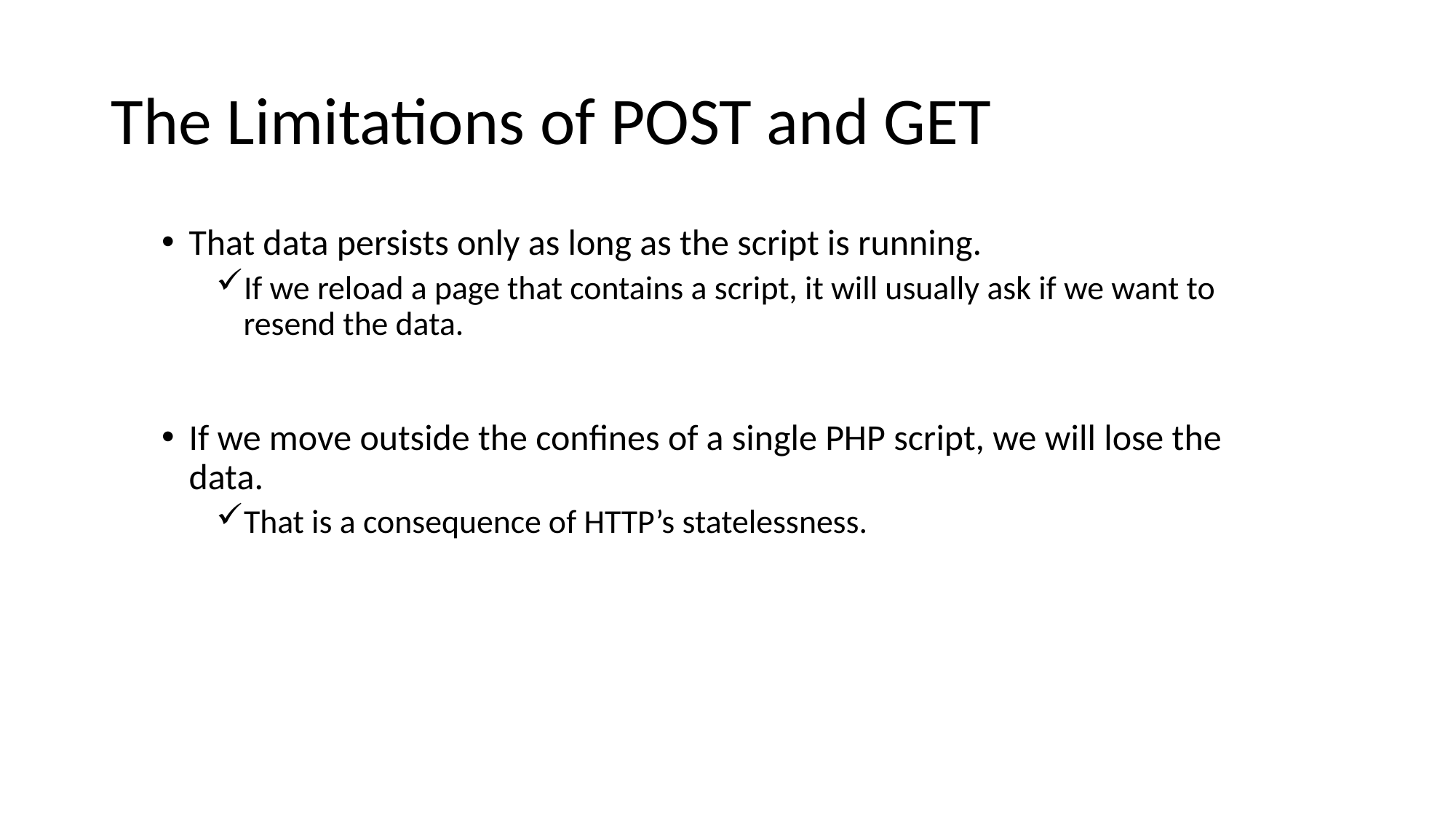

# The Limitations of POST and GET
That data persists only as long as the script is running.
If we reload a page that contains a script, it will usually ask if we want to resend the data.

If we move outside the confines of a single PHP script, we will lose the data.
That is a consequence of HTTP’s statelessness.